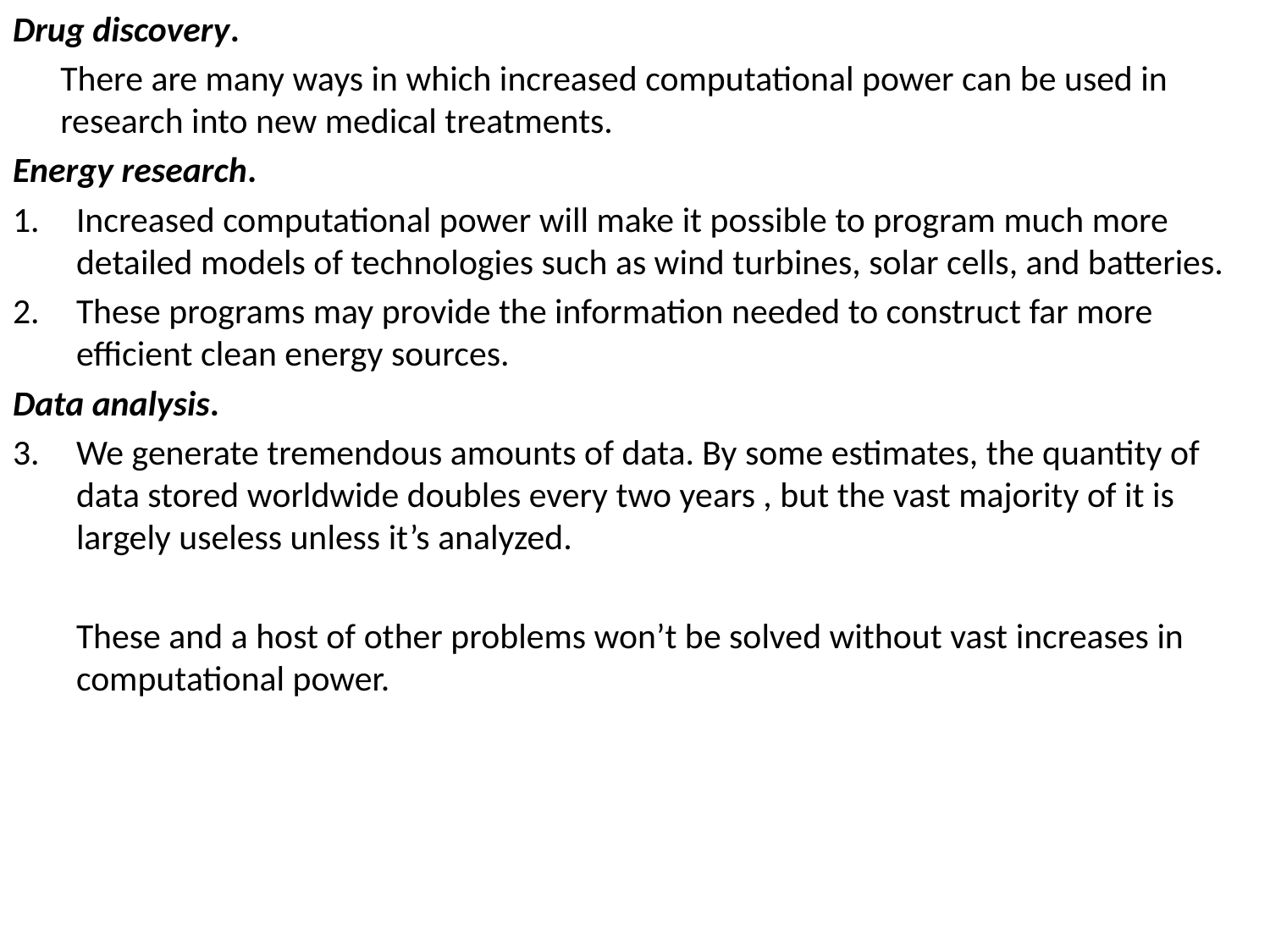

Drug discovery.
	There are many ways in which increased computational power can be used in research into new medical treatments.
Energy research.
Increased computational power will make it possible to program much more detailed models of technologies such as wind turbines, solar cells, and batteries.
These programs may provide the information needed to construct far more efficient clean energy sources.
Data analysis.
We generate tremendous amounts of data. By some estimates, the quantity of data stored worldwide doubles every two years , but the vast majority of it is largely useless unless it’s analyzed.

	These and a host of other problems won’t be solved without vast increases in computational power.